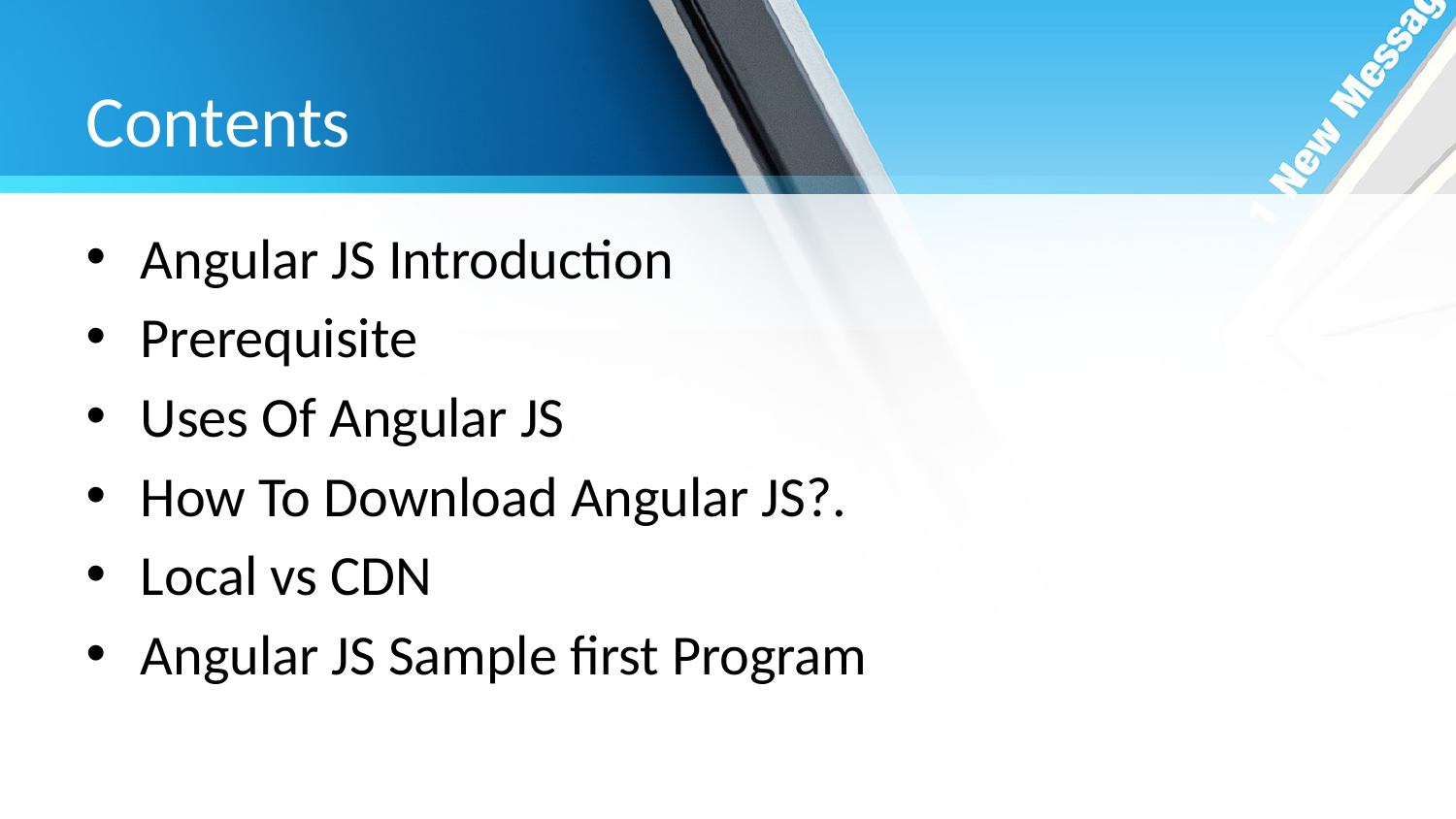

# Contents
Angular JS Introduction
Prerequisite
Uses Of Angular JS
How To Download Angular JS?.
Local vs CDN
Angular JS Sample first Program